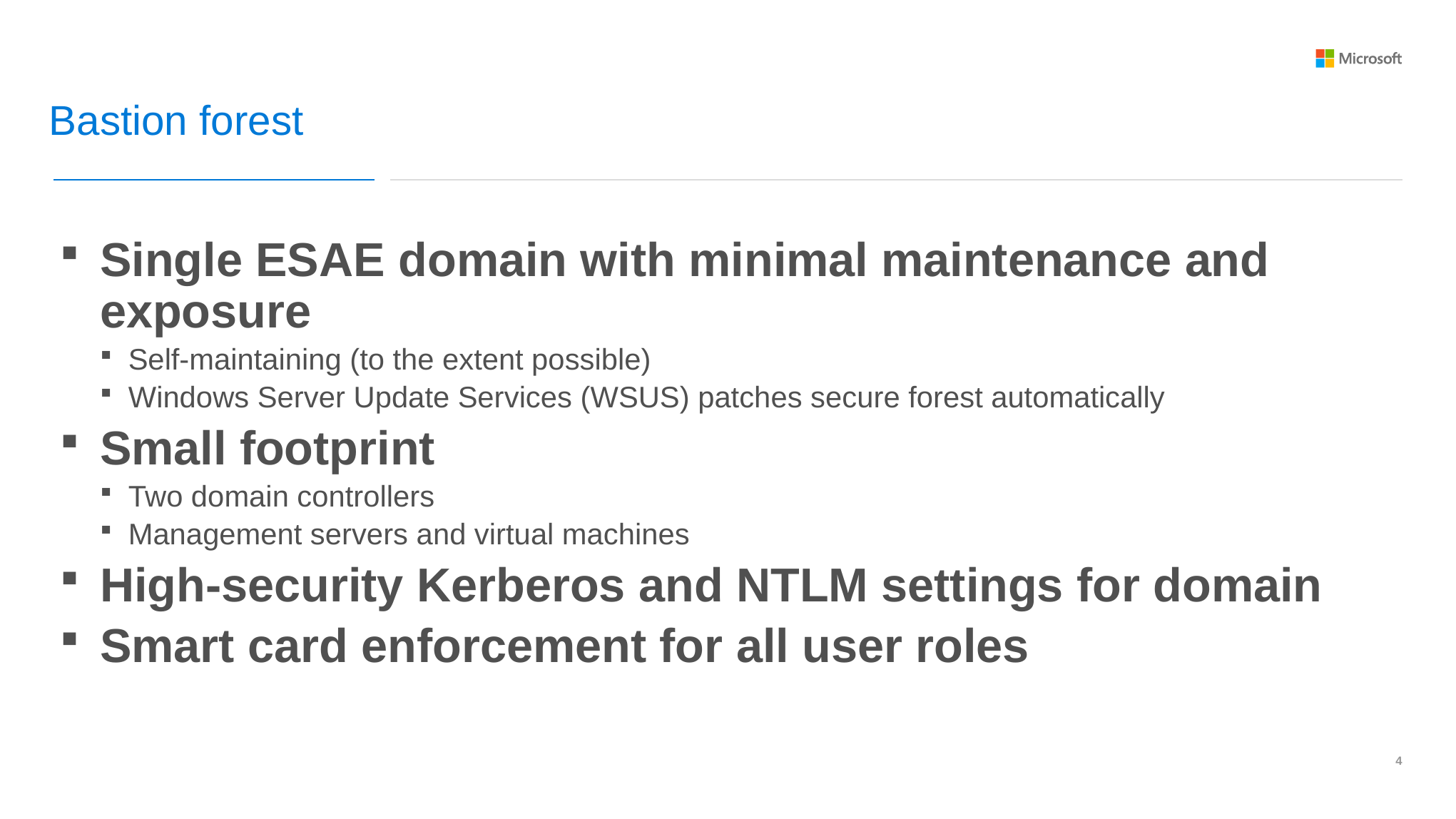

Bastion forest
Single ESAE domain with minimal maintenance and exposure
Self-maintaining (to the extent possible)
Windows Server Update Services (WSUS) patches secure forest automatically
Small footprint
Two domain controllers
Management servers and virtual machines
High-security Kerberos and NTLM settings for domain
Smart card enforcement for all user roles

4